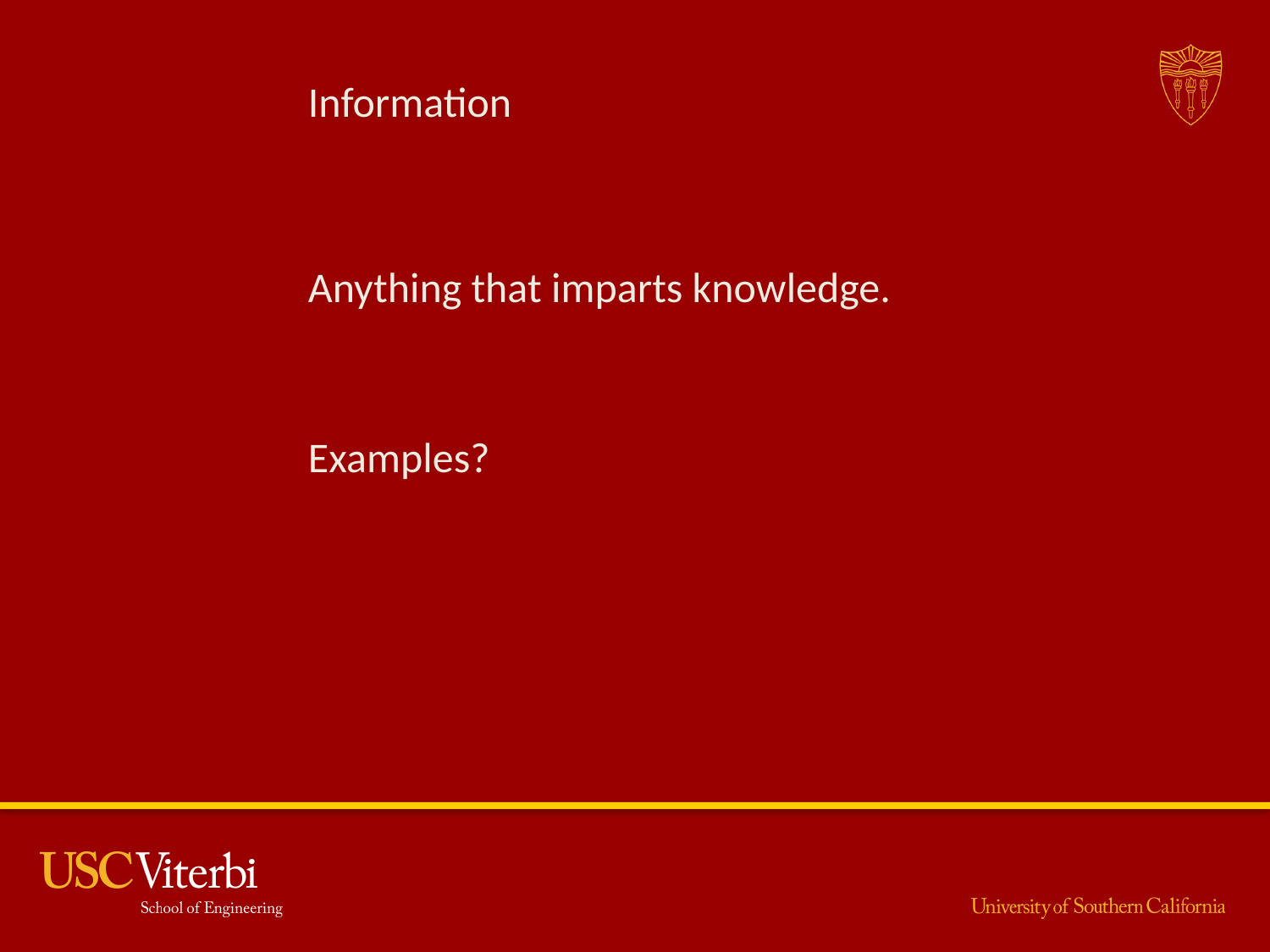

# Information
Anything that imparts knowledge.

Examples??